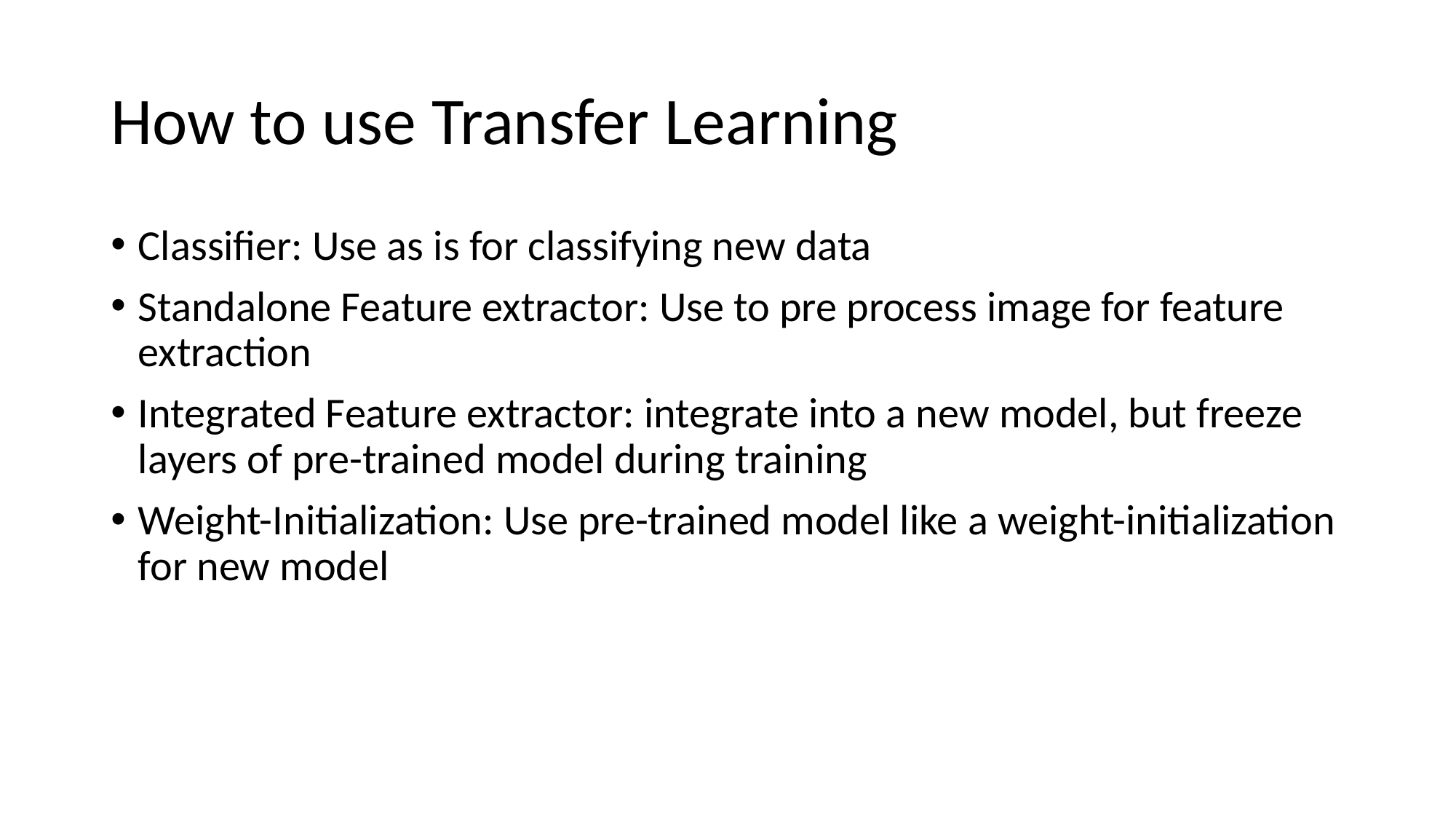

# How to use Transfer Learning
Classifier: Use as is for classifying new data
Standalone Feature extractor: Use to pre process image for feature extraction
Integrated Feature extractor: integrate into a new model, but freeze layers of pre-trained model during training
Weight-Initialization: Use pre-trained model like a weight-initialization for new model